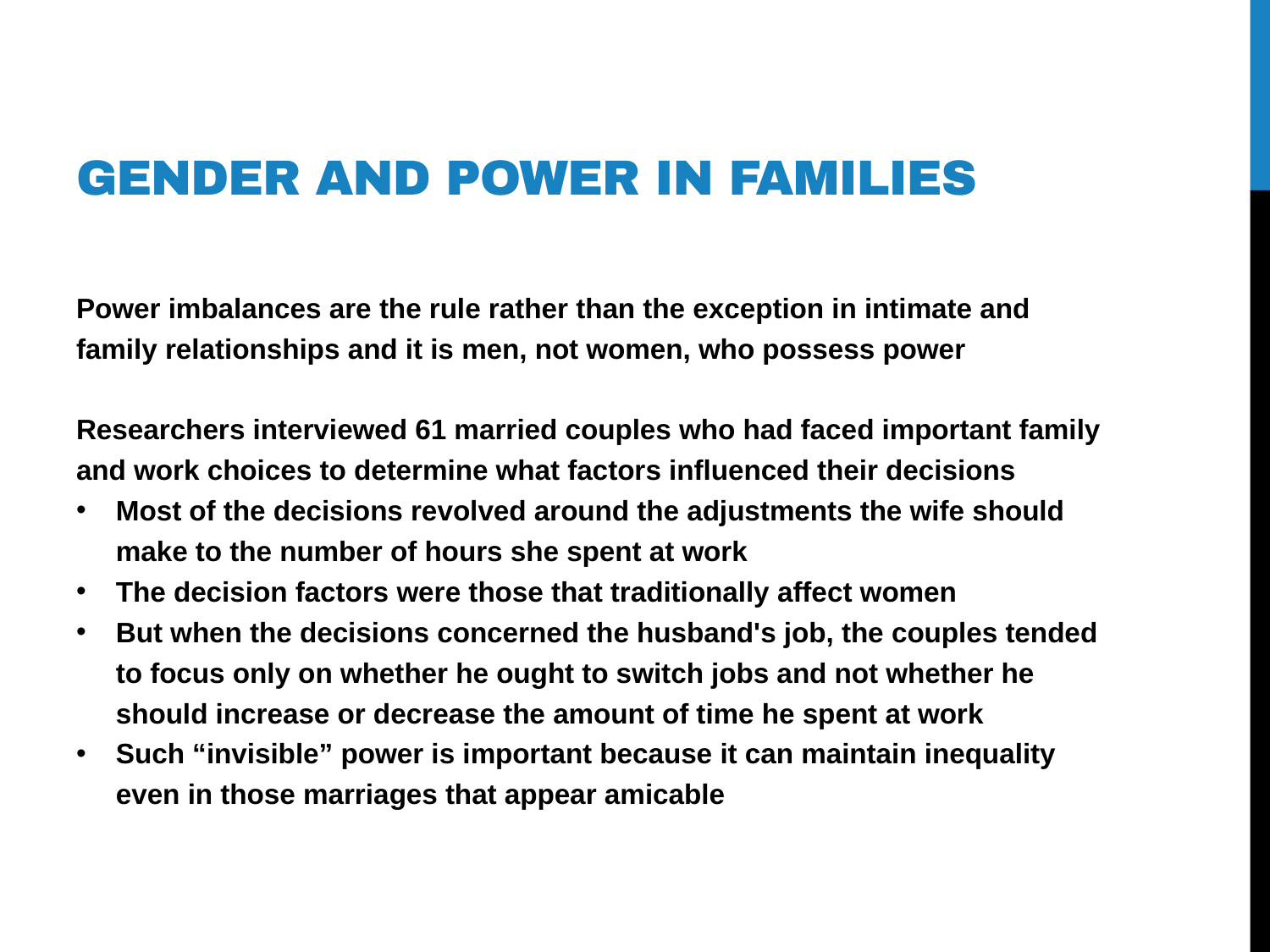

# Gender and power in families

Power imbalances are the rule rather than the exception in intimate and family relationships and it is men, not women, who possess power

Researchers interviewed 61 married couples who had faced important family and work choices to determine what factors influenced their decisions
Most of the decisions revolved around the adjustments the wife should make to the number of hours she spent at work
The decision factors were those that traditionally affect women
But when the decisions concerned the husband's job, the couples tended to focus only on whether he ought to switch jobs and not whether he should increase or decrease the amount of time he spent at work
Such “invisible” power is important because it can maintain inequality even in those marriages that appear amicable